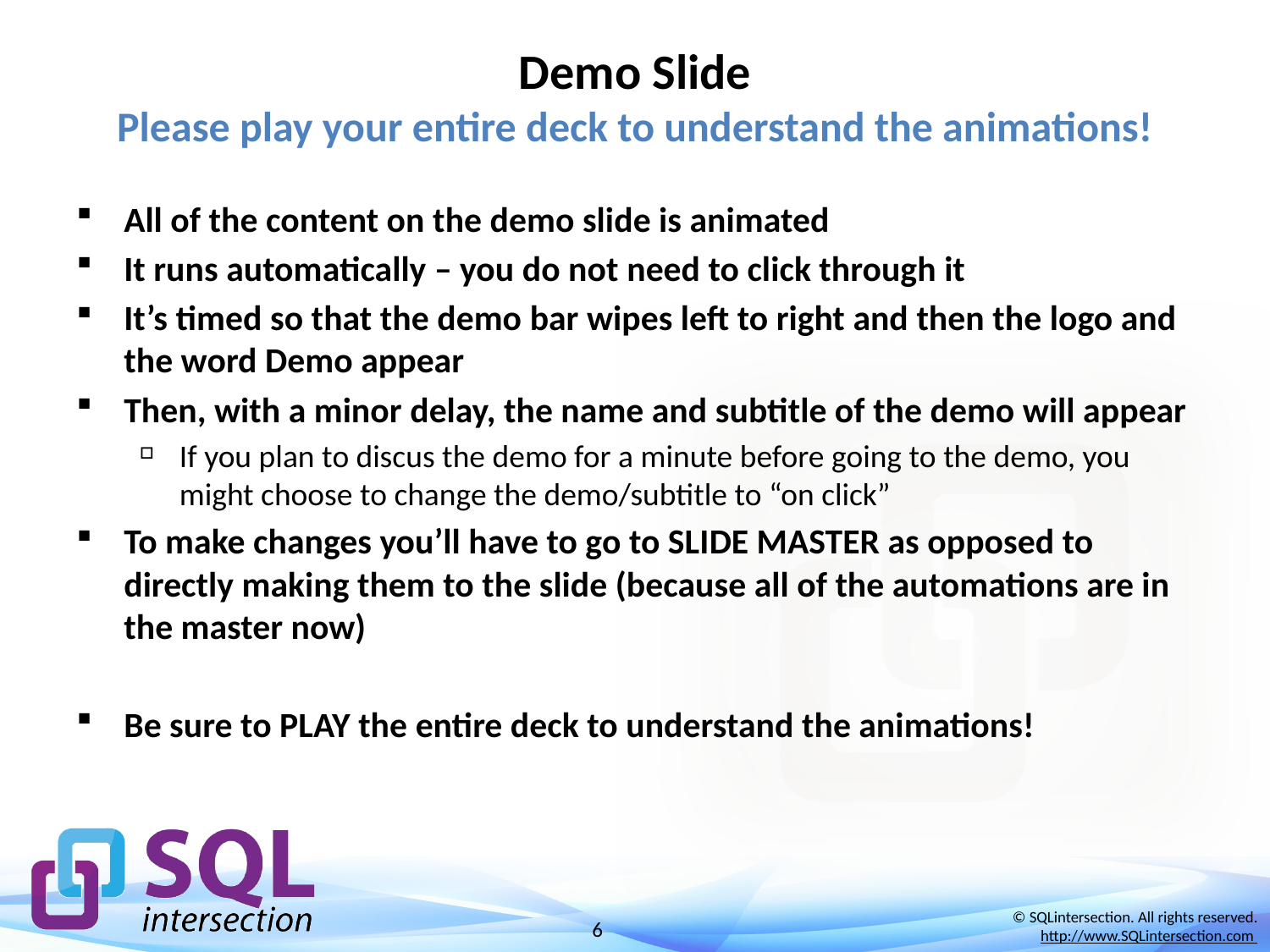

# Demo Slide Please play your entire deck to understand the animations!
All of the content on the demo slide is animated
It runs automatically – you do not need to click through it
It’s timed so that the demo bar wipes left to right and then the logo and the word Demo appear
Then, with a minor delay, the name and subtitle of the demo will appear
If you plan to discus the demo for a minute before going to the demo, you might choose to change the demo/subtitle to “on click”
To make changes you’ll have to go to SLIDE MASTER as opposed to directly making them to the slide (because all of the automations are in the master now)

Be sure to PLAY the entire deck to understand the animations!